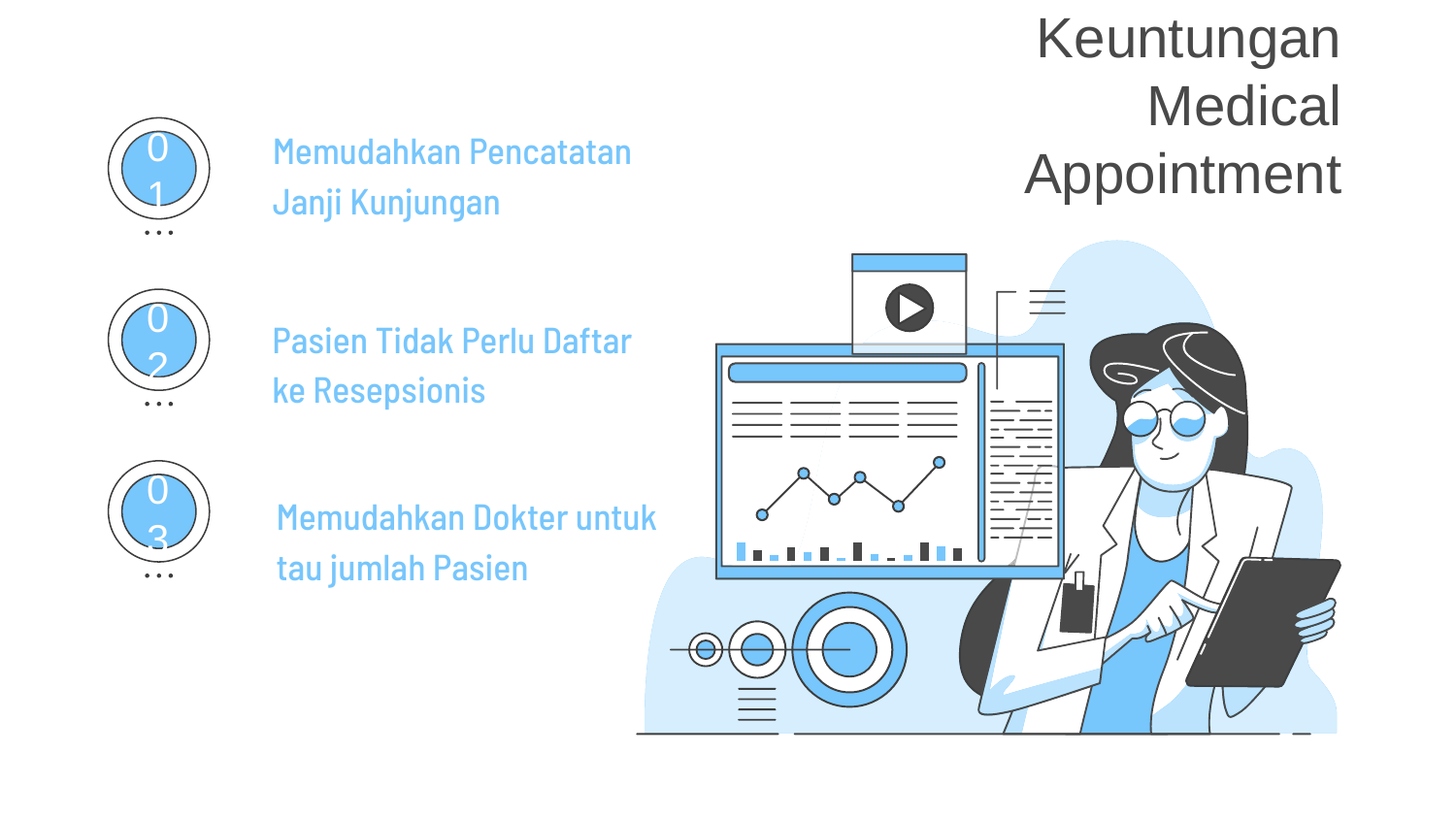

# Keuntungan Medical Appointment
Memudahkan Pencatatan Janji Kunjungan

01

Pasien Tidak Perlu Daftar ke Resepsionis
02

Memudahkan Dokter untuk tau jumlah Pasien
03
04